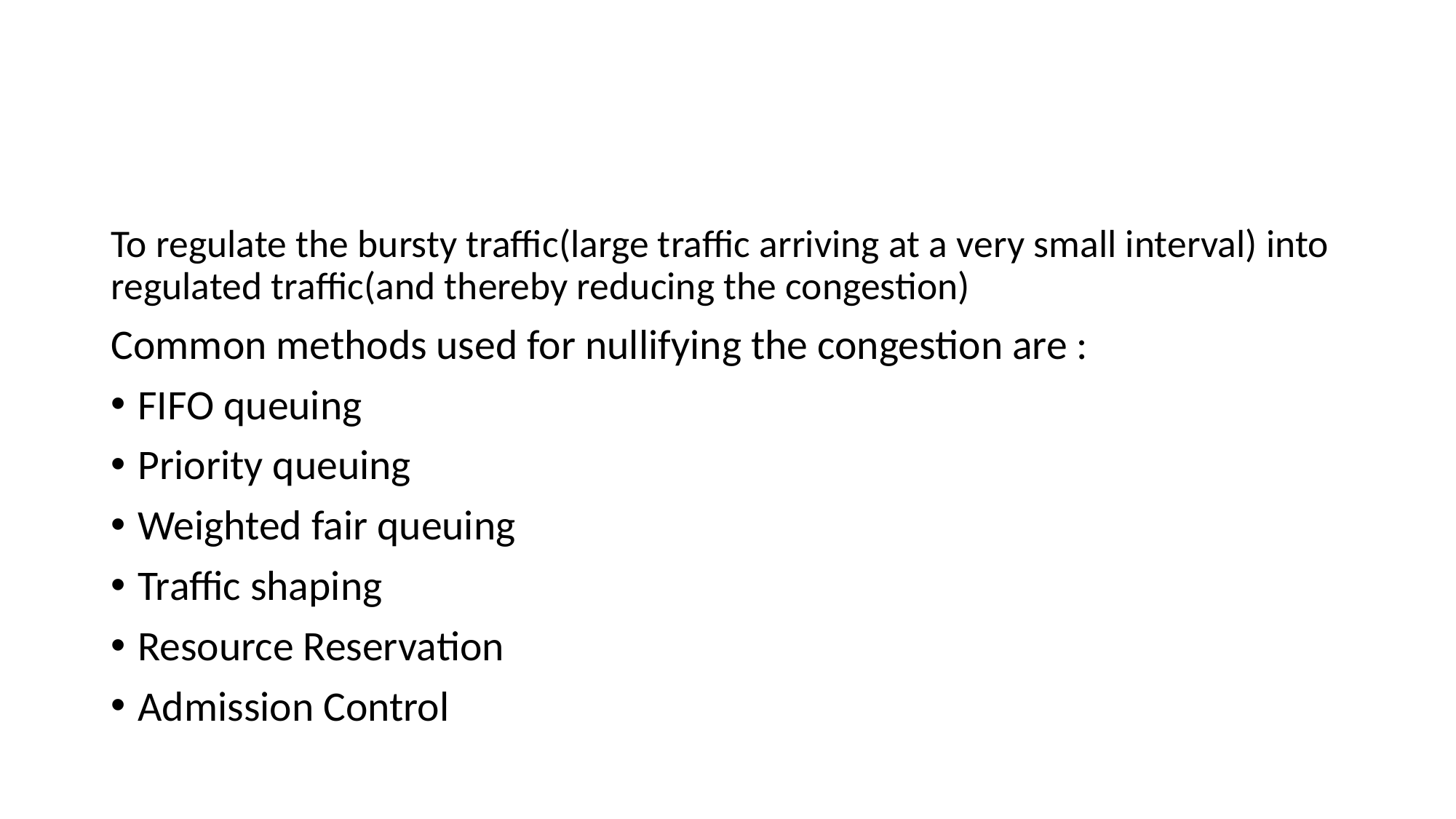

#
To regulate the bursty traffic(large traffic arriving at a very small interval) into regulated traffic(and thereby reducing the congestion)
Common methods used for nullifying the congestion are :
FIFO queuing
Priority queuing
Weighted fair queuing
Traffic shaping
Resource Reservation
Admission Control